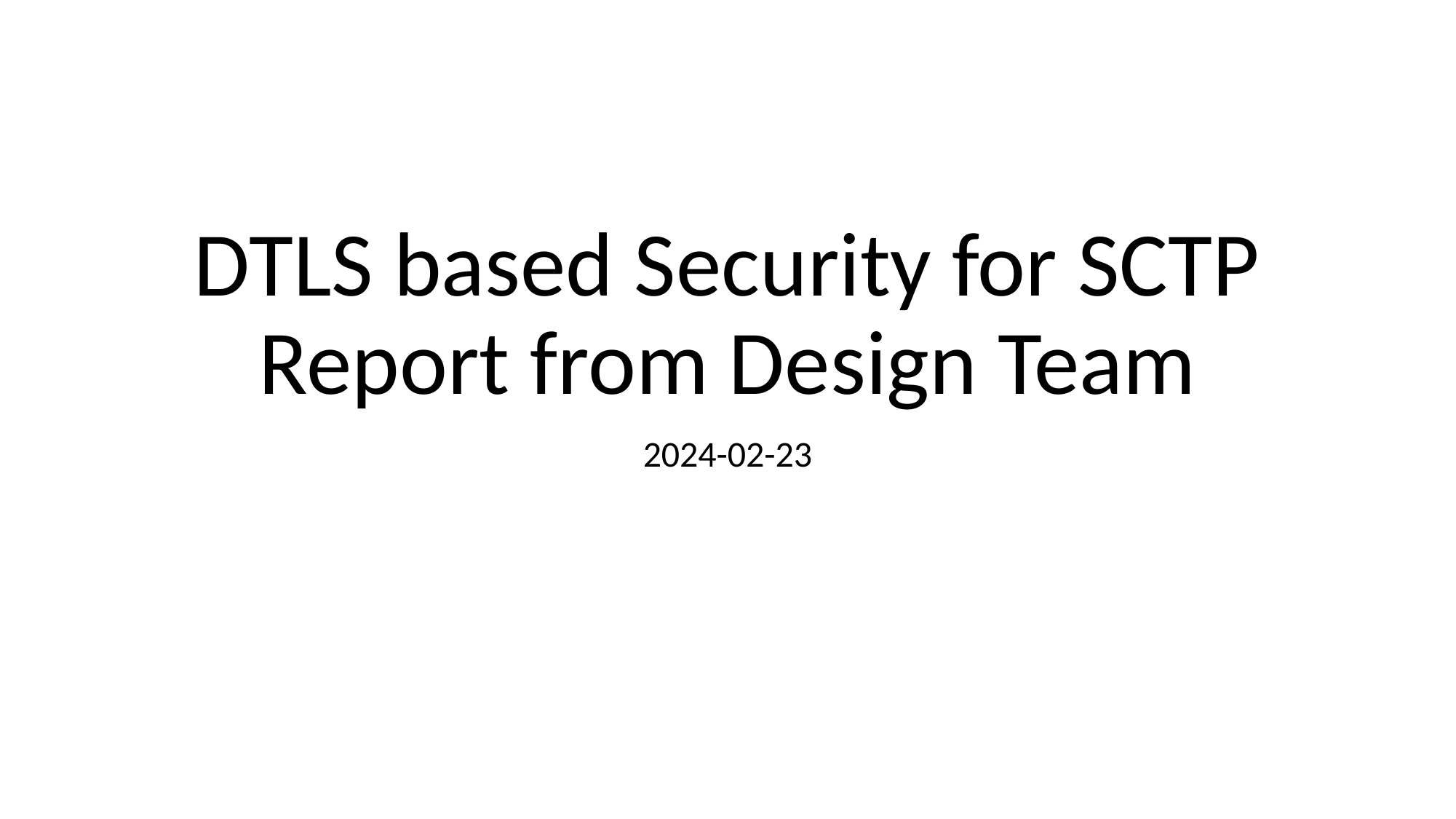

# DTLS based Security for SCTP Report from Design Team
2024-02-23